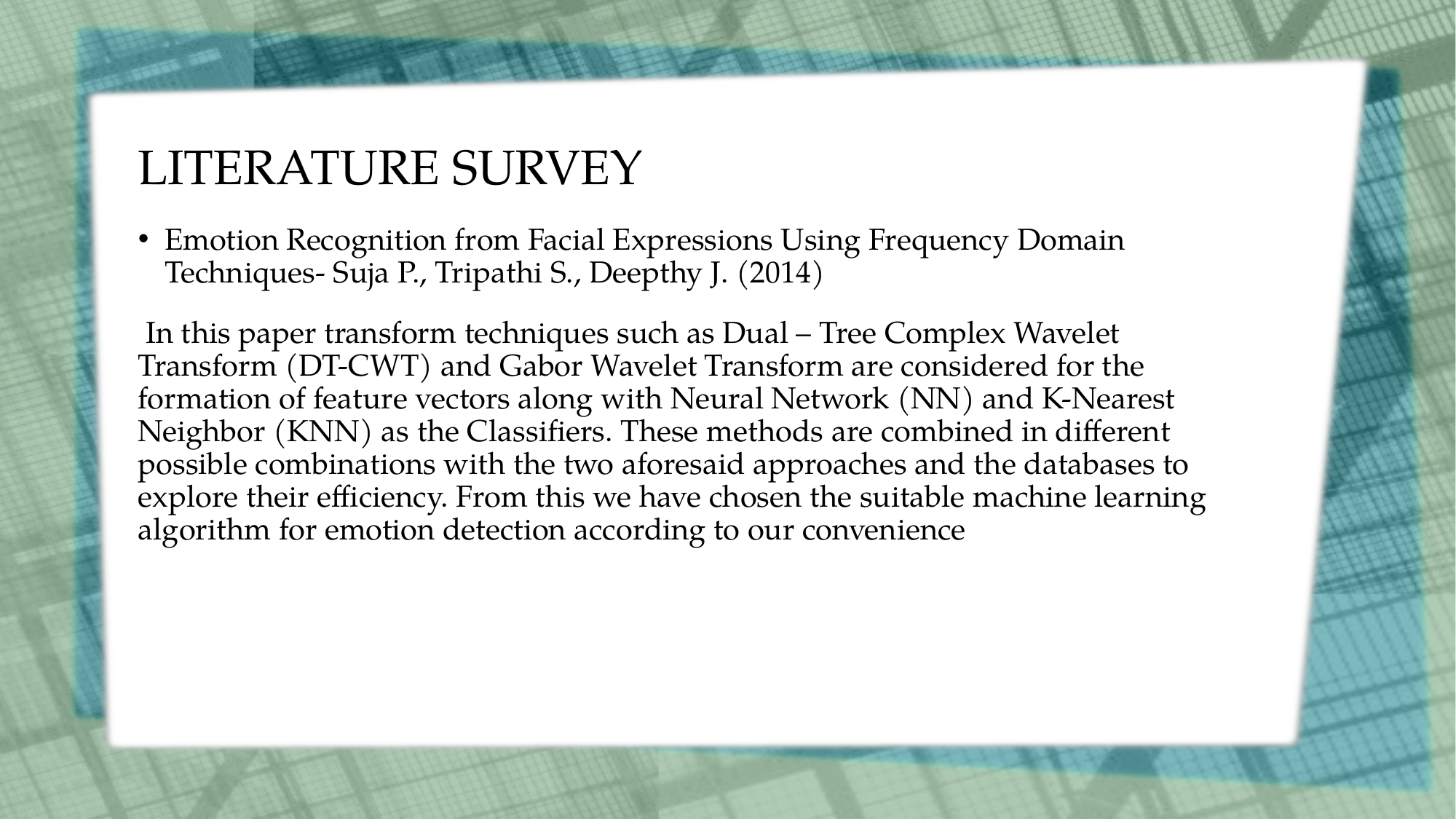

# LITERATURE SURVEY
Emotion Recognition from Facial Expressions Using Frequency Domain Techniques- Suja P., Tripathi S., Deepthy J. (2014)
 In this paper transform techniques such as Dual – Tree Complex Wavelet Transform (DT-CWT) and Gabor Wavelet Transform are considered for the formation of feature vectors along with Neural Network (NN) and K-Nearest Neighbor (KNN) as the Classifiers. These methods are combined in different possible combinations with the two aforesaid approaches and the databases to explore their efficiency. From this we have chosen the suitable machine learning algorithm for emotion detection according to our convenience